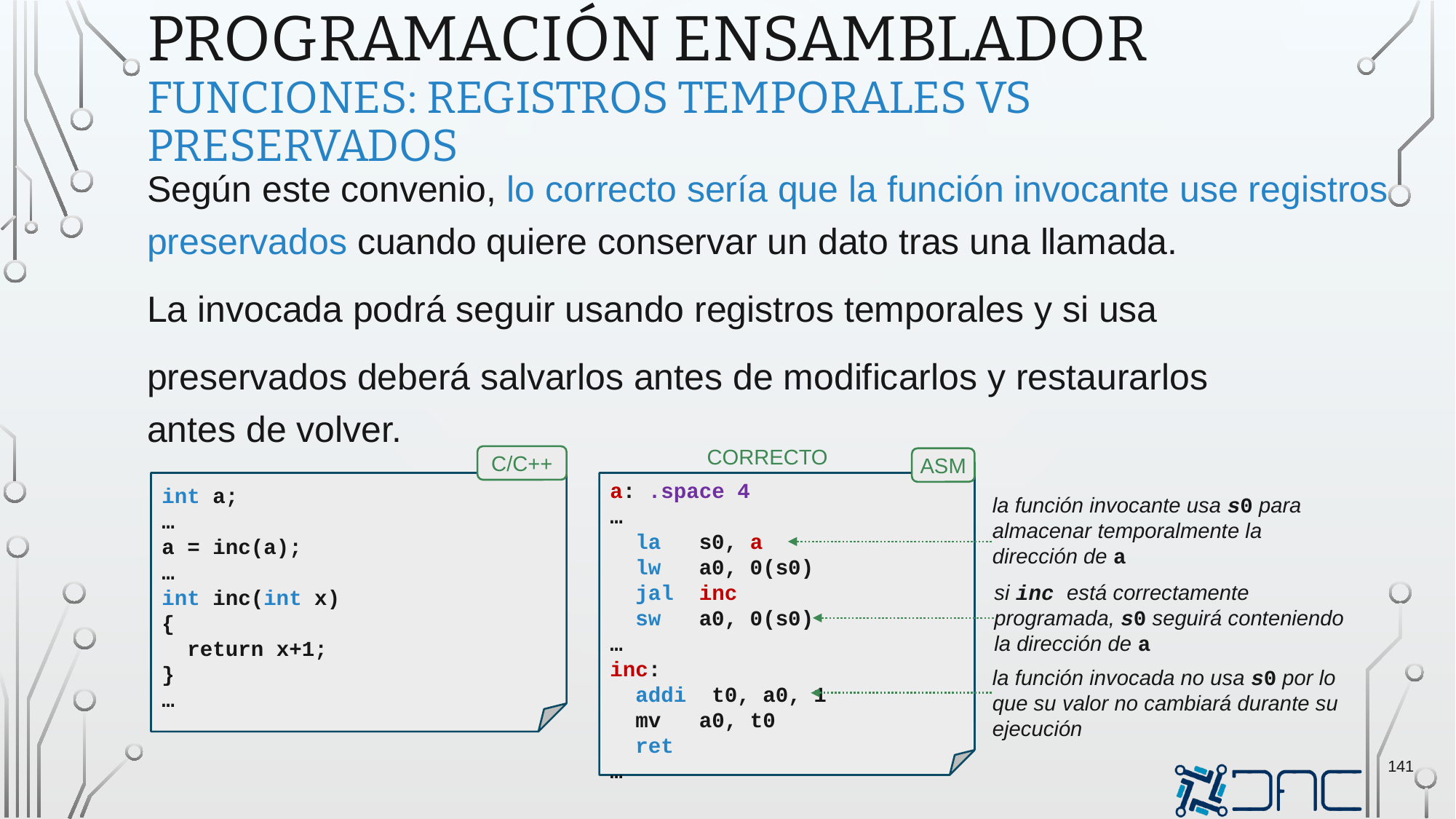

# Programación ensamblador funciones: registros temporales vs preservados
Según este convenio, lo correcto sería que la función invocante use registros preservados cuando quiere conservar un dato tras una llamada.
La invocada podrá seguir usando registros temporales y si usa
preservados deberá salvarlos antes de modificarlos y restaurarlos antes de volver.
CORRECTO
C/C++
ASM
int a;
…
a = inc(a);
…
int inc(int x)
{
  return x+1;
}
…
a: .space 4
…
  la   s0, a
  lw   a0, 0(s0)
  jal  inc
  sw   a0, 0(s0)
…
inc:
  addi  t0, a0, 1
  mv   a0, t0
  ret
…
la función invocante usa s0 para almacenar temporalmente la dirección de a
si inc está correctamente programada, s0 seguirá conteniendo la dirección de a
la función invocada no usa s0 por lo que su valor no cambiará durante su ejecución
141